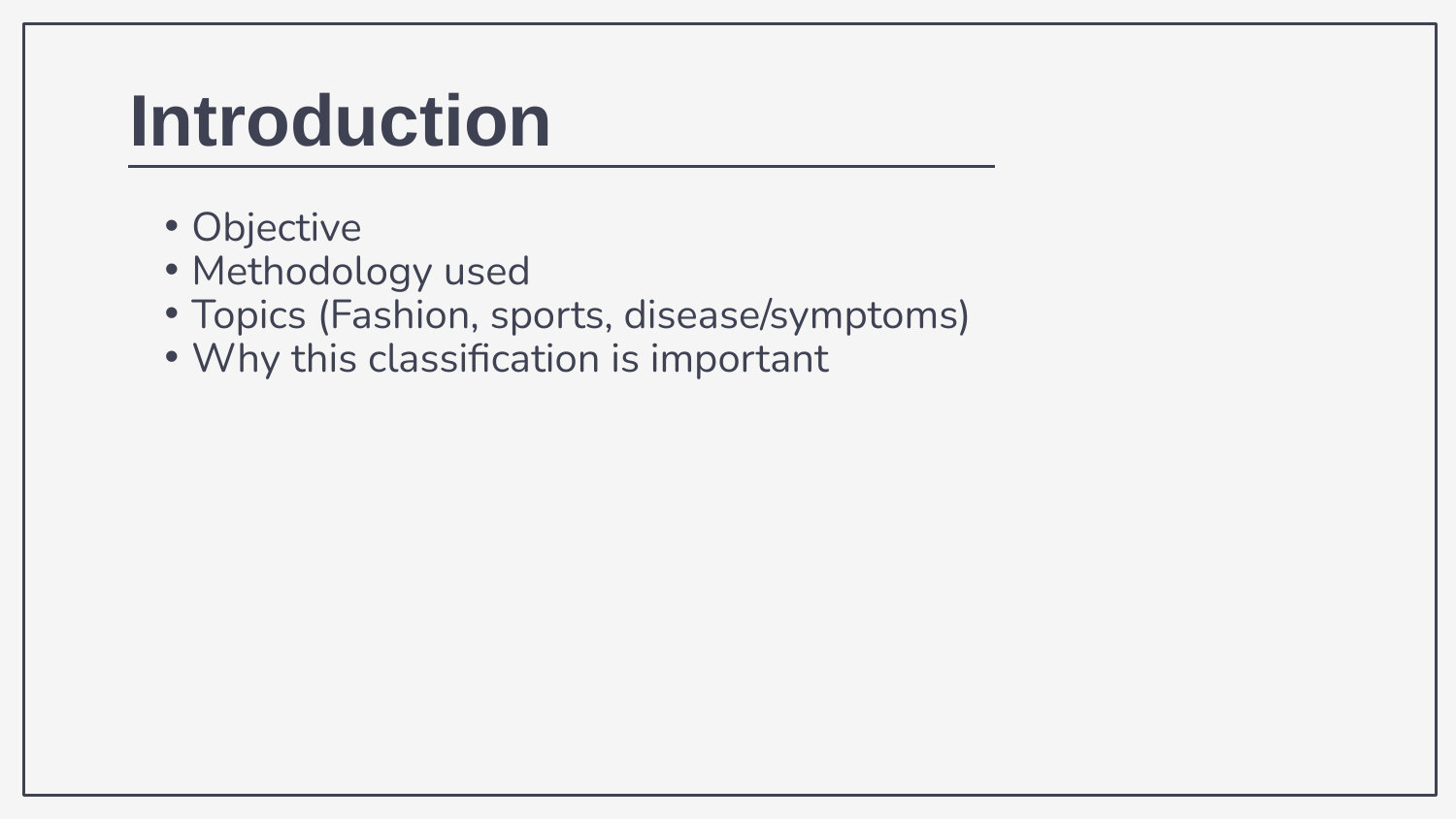

# Introduction
Objective
Methodology used
Topics (Fashion, sports, disease/symptoms)
Why this classification is important